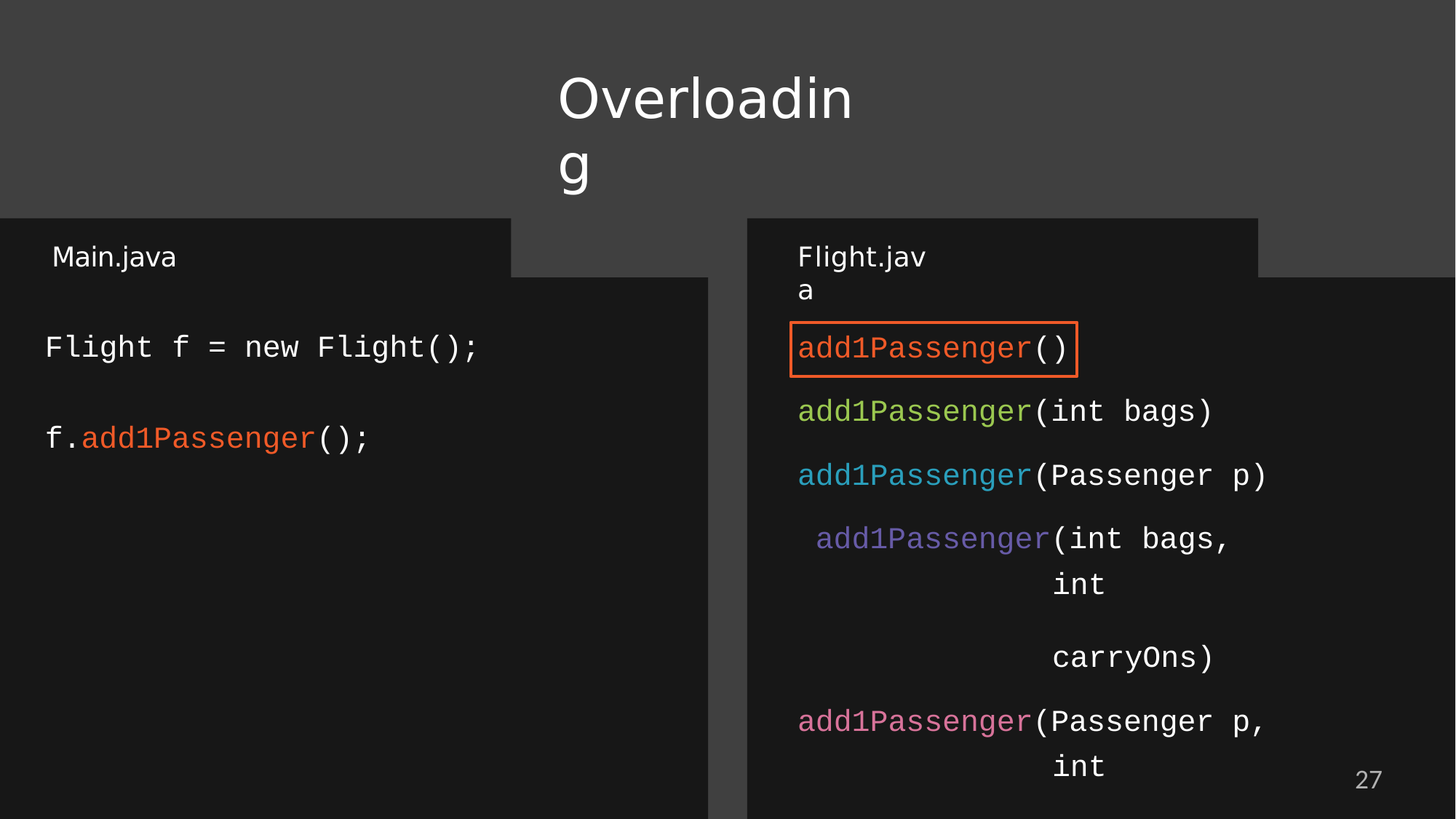

# Overloading
Main.java

Flight f = new Flight();
f.add1Passenger();
Flight.java

add1Passenger()
add1Passenger(int bags)  add1Passenger(Passenger p)  add1Passenger(int bags,
int	carryOns)
add1Passenger(Passenger p,
int	carryOns)
27